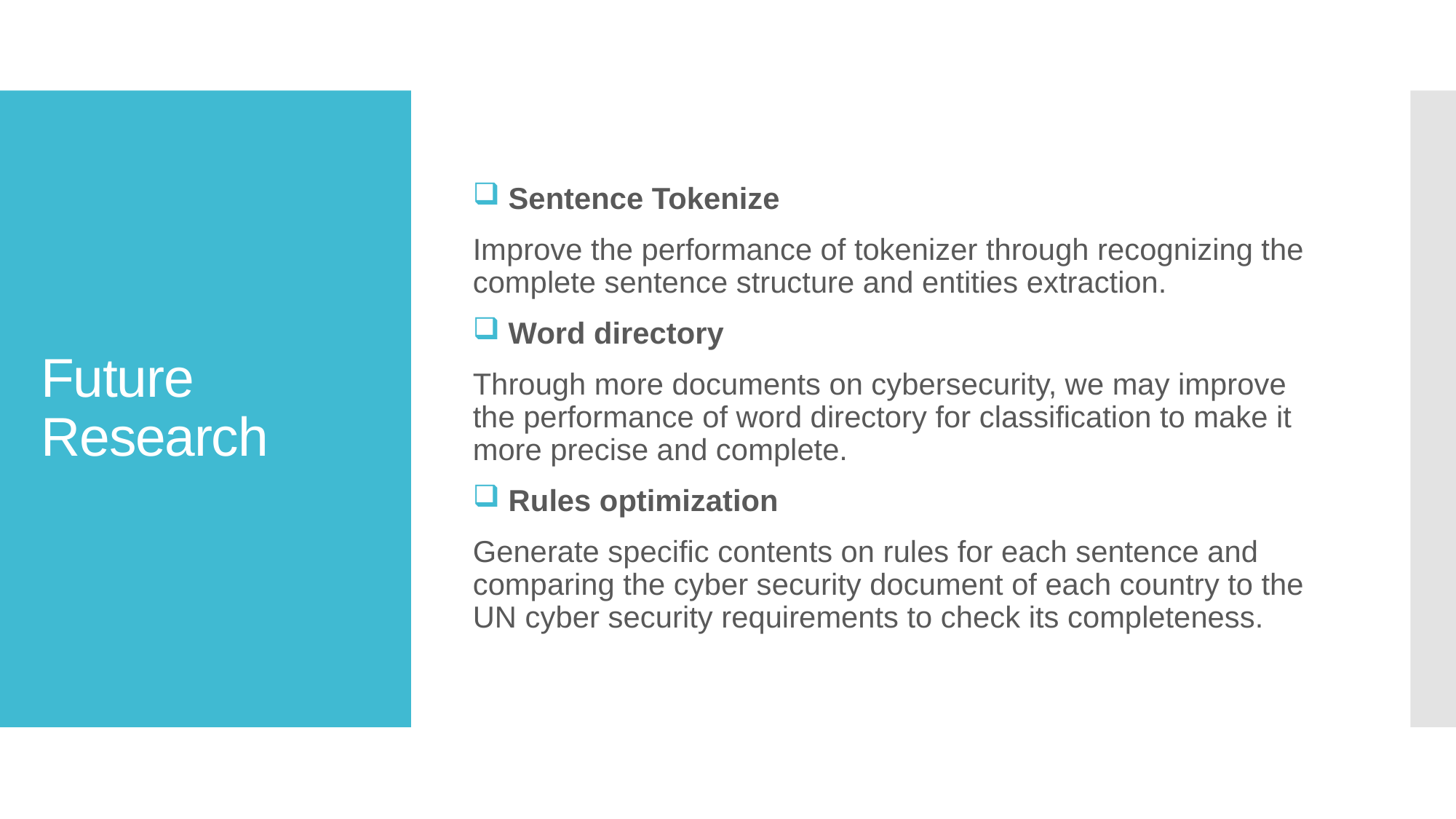

Sentence Tokenize
Improve the performance of tokenizer through recognizing the complete sentence structure and entities extraction.
 Word directory
Through more documents on cybersecurity, we may improve the performance of word directory for classification to make it more precise and complete.
 Rules optimization
Generate specific contents on rules for each sentence and comparing the cyber security document of each country to the UN cyber security requirements to check its completeness.
# Future Research